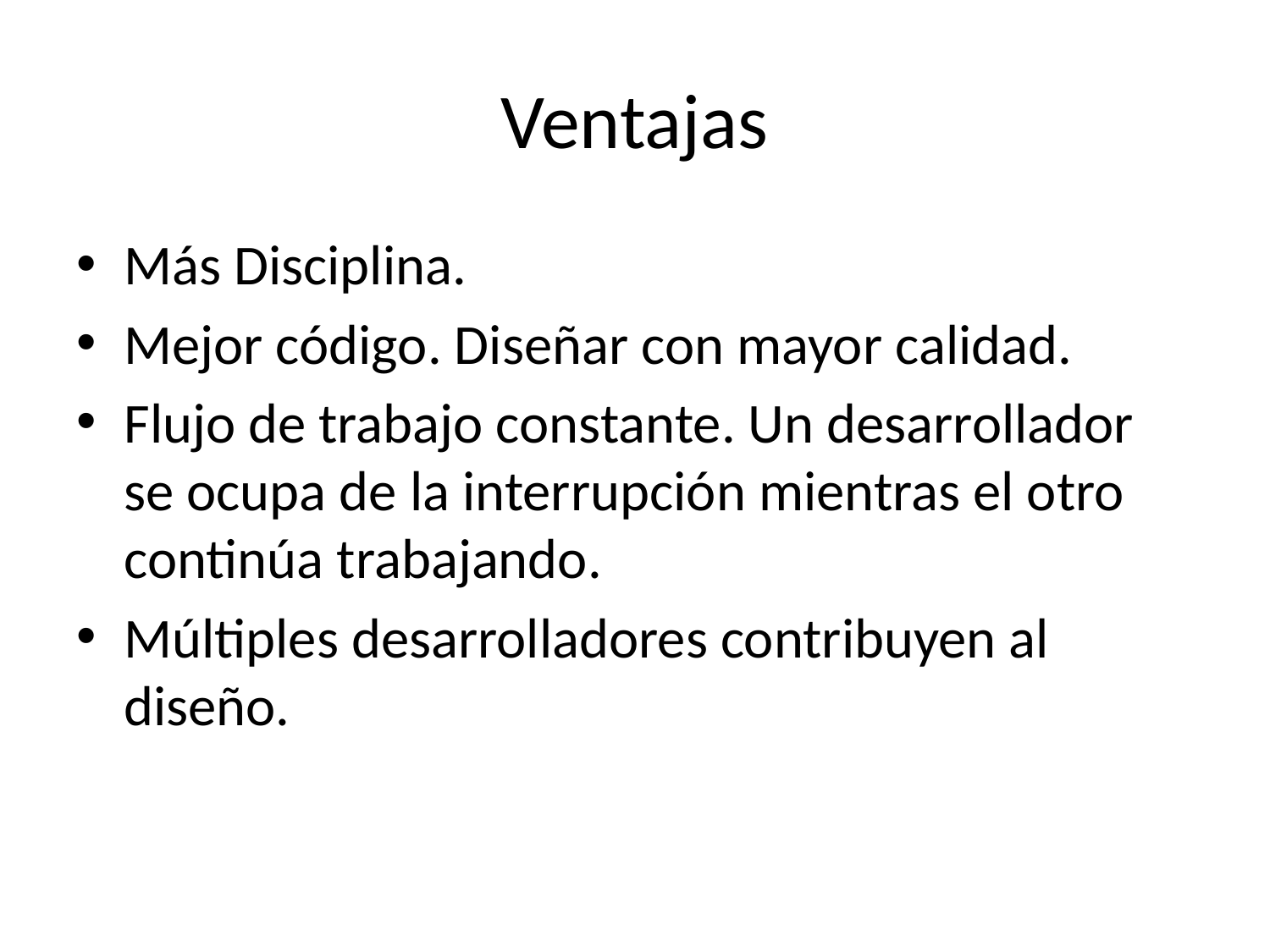

# Ventajas
Más Disciplina.
Mejor código. Diseñar con mayor calidad.
Flujo de trabajo constante. Un desarrollador se ocupa de la interrupción mientras el otro continúa trabajando.
Múltiples desarrolladores contribuyen al diseño.